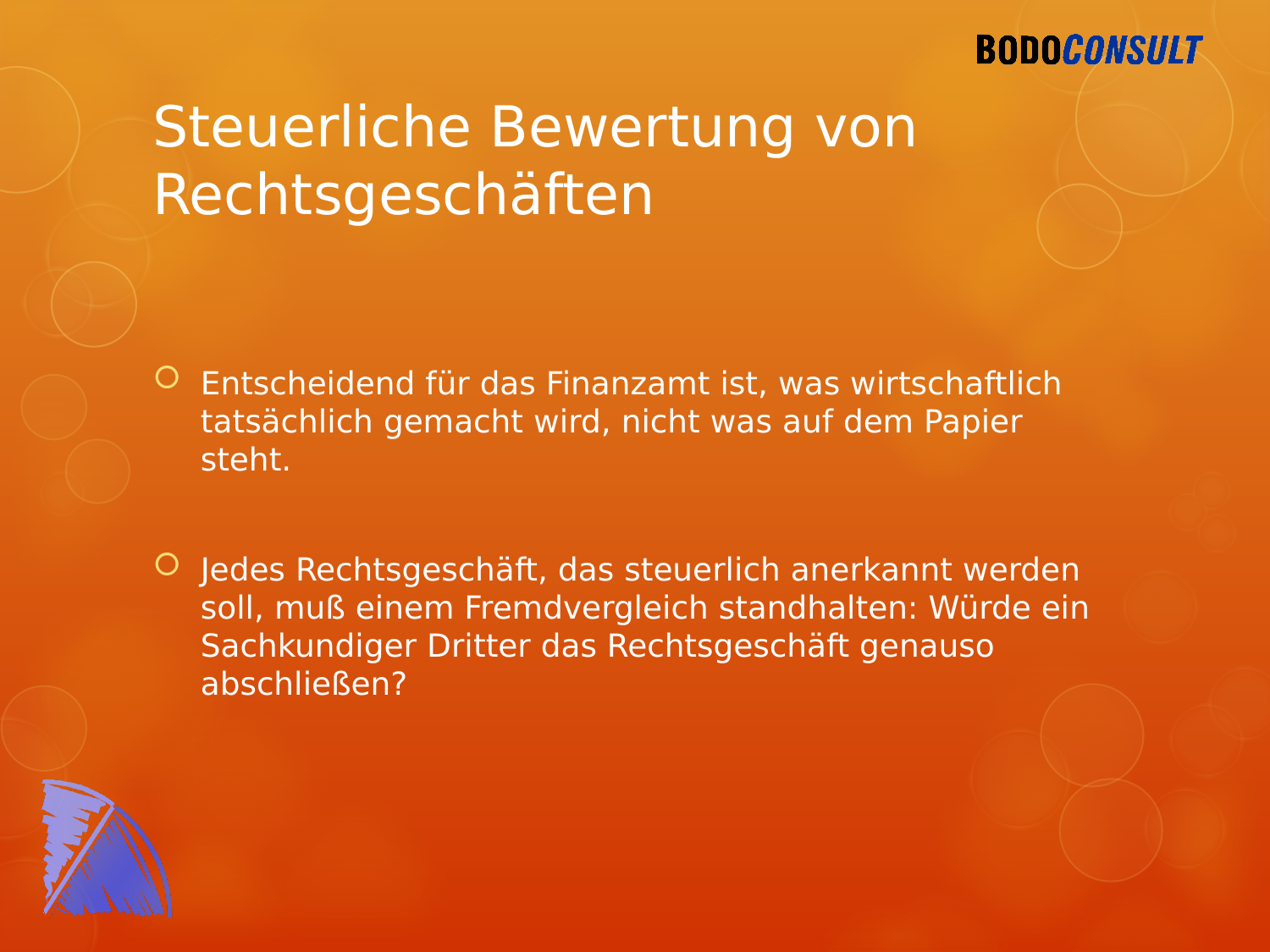

# Steuerliche Bewertung von Rechtsgeschäften
Entscheidend für das Finanzamt ist, was wirtschaftlich tatsächlich gemacht wird, nicht was auf dem Papier steht.

Jedes Rechtsgeschäft, das steuerlich anerkannt werden soll, muß einem Fremdvergleich standhalten: Würde ein Sachkundiger Dritter das Rechtsgeschäft genauso abschließen?